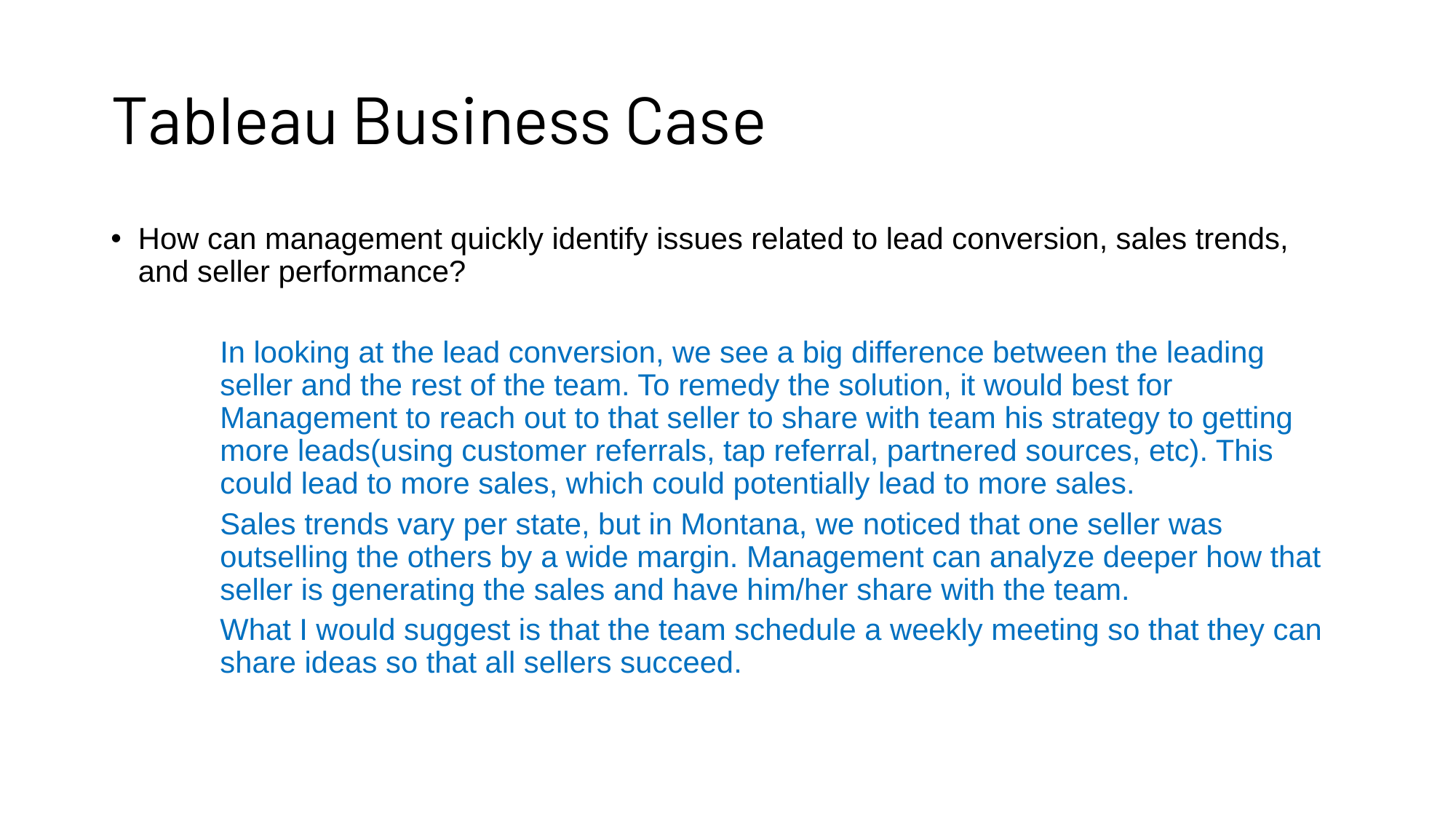

# Tableau Business Case
How can management quickly identify issues related to lead conversion, sales trends, and seller performance?

In looking at the lead conversion, we see a big difference between the leading seller and the rest of the team. To remedy the solution, it would best for Management to reach out to that seller to share with team his strategy to getting more leads(using customer referrals, tap referral, partnered sources, etc). This could lead to more sales, which could potentially lead to more sales.
Sales trends vary per state, but in Montana, we noticed that one seller was outselling the others by a wide margin. Management can analyze deeper how that seller is generating the sales and have him/her share with the team.
What I would suggest is that the team schedule a weekly meeting so that they can share ideas so that all sellers succeed.